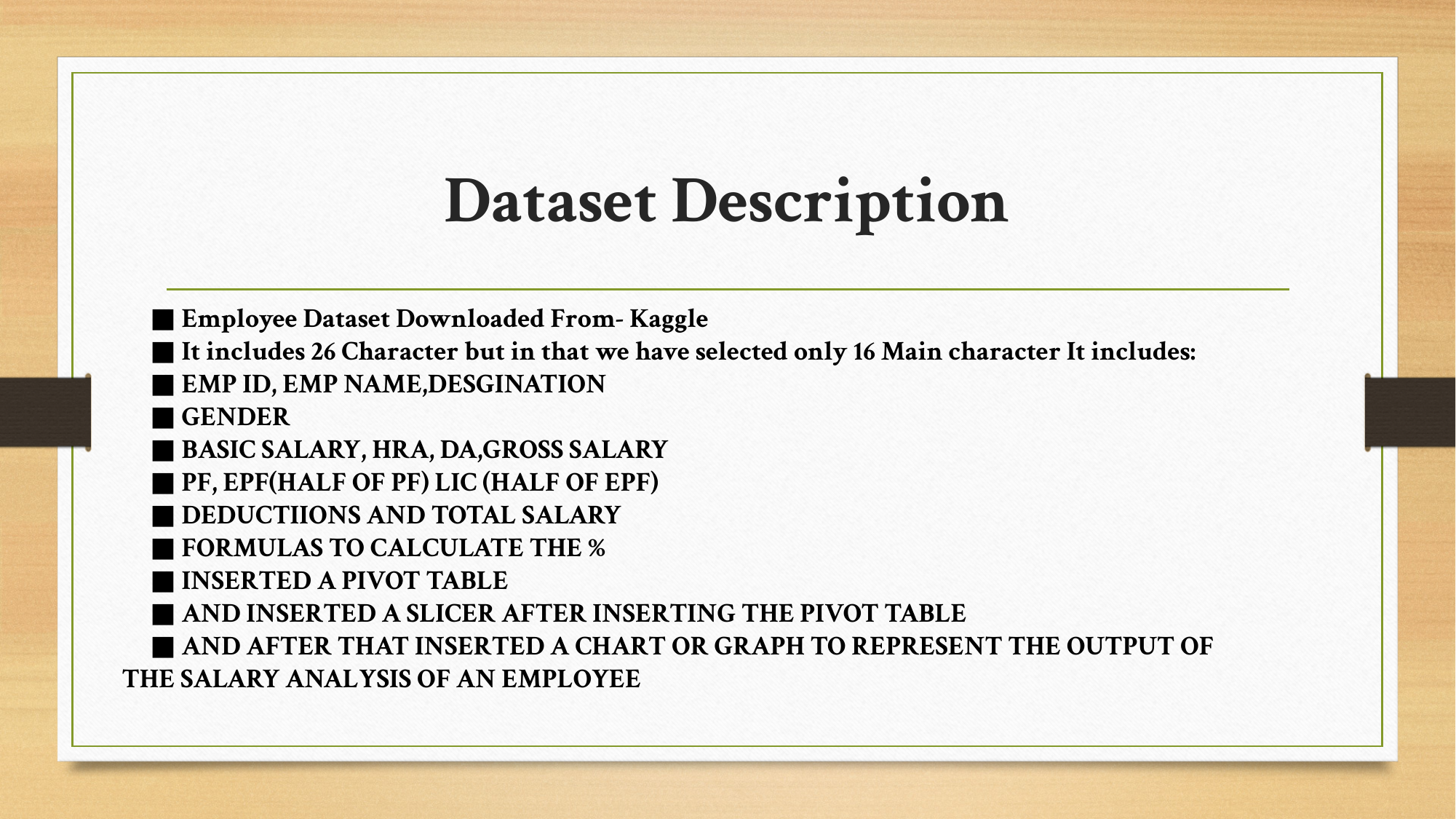

# Dataset Description
       ■ Employee Dataset Downloaded From- Kaggle
       ■ It includes 26 Character but in that we have selected only 16 Main character It includes:
       ■ EMP ID, EMP NAME,DESGINATION
       ■ GENDER
       ■ BASIC SALARY, HRA, DA,GROSS SALARY
       ■ PF, EPF(HALF OF PF) LIC (HALF OF EPF)
       ■ DEDUCTIIONS AND TOTAL SALARY
       ■ FORMULAS TO CALCULATE THE %
       ■ INSERTED A PIVOT TABLE
       ■ AND INSERTED A SLICER AFTER INSERTING THE PIVOT TABLE
       ■ AND AFTER THAT INSERTED A CHART OR GRAPH TO REPRESENT THE OUTPUT OF
  THE SALARY ANALYSIS OF AN EMPLOYEE